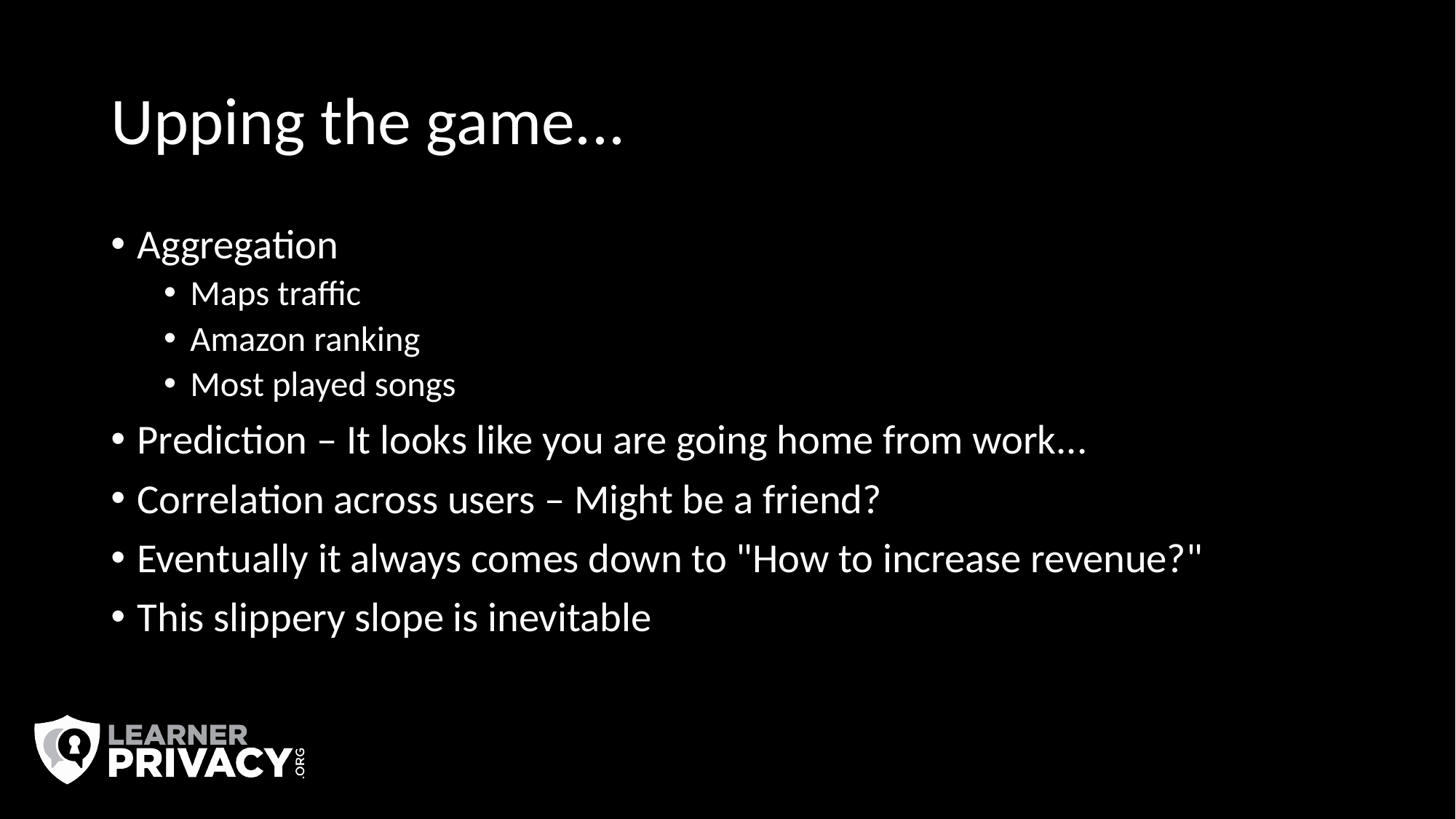

# Upping the game...
Aggregation
Maps traffic
Amazon ranking
Most played songs
Prediction – It looks like you are going home from work...
Correlation across users – Might be a friend?
Eventually it always comes down to "How to increase revenue?"
This slippery slope is inevitable